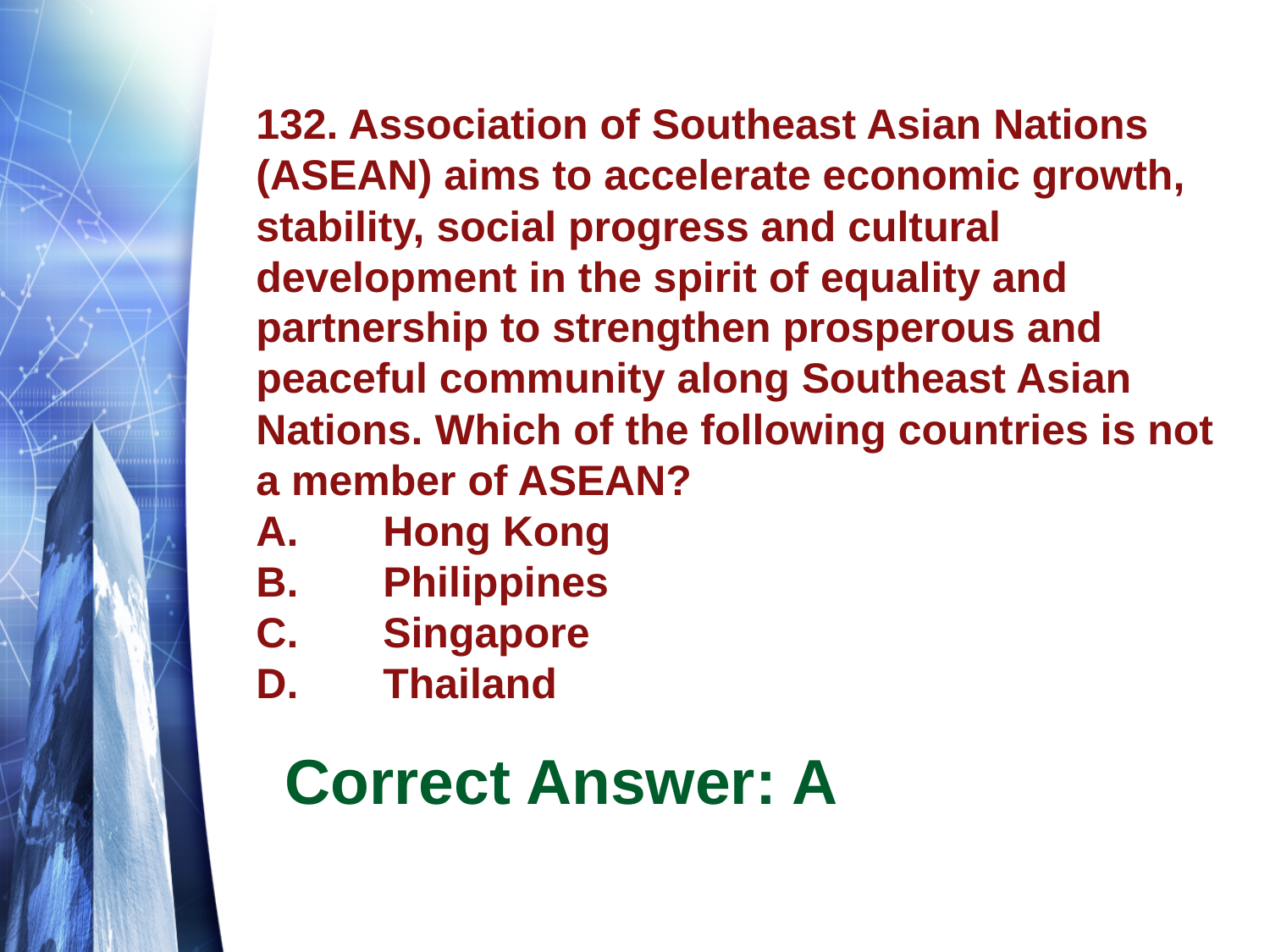

# 132. Association of Southeast Asian Nations (ASEAN) aims to accelerate economic growth, stability, social progress and cultural development in the spirit of equality and partnership to strengthen prosperous and peaceful community along Southeast Asian Nations. Which of the following countries is not a member of ASEAN? A.	Hong Kong B.	Philippines C.	Singapore D.	Thailand
Correct Answer: A